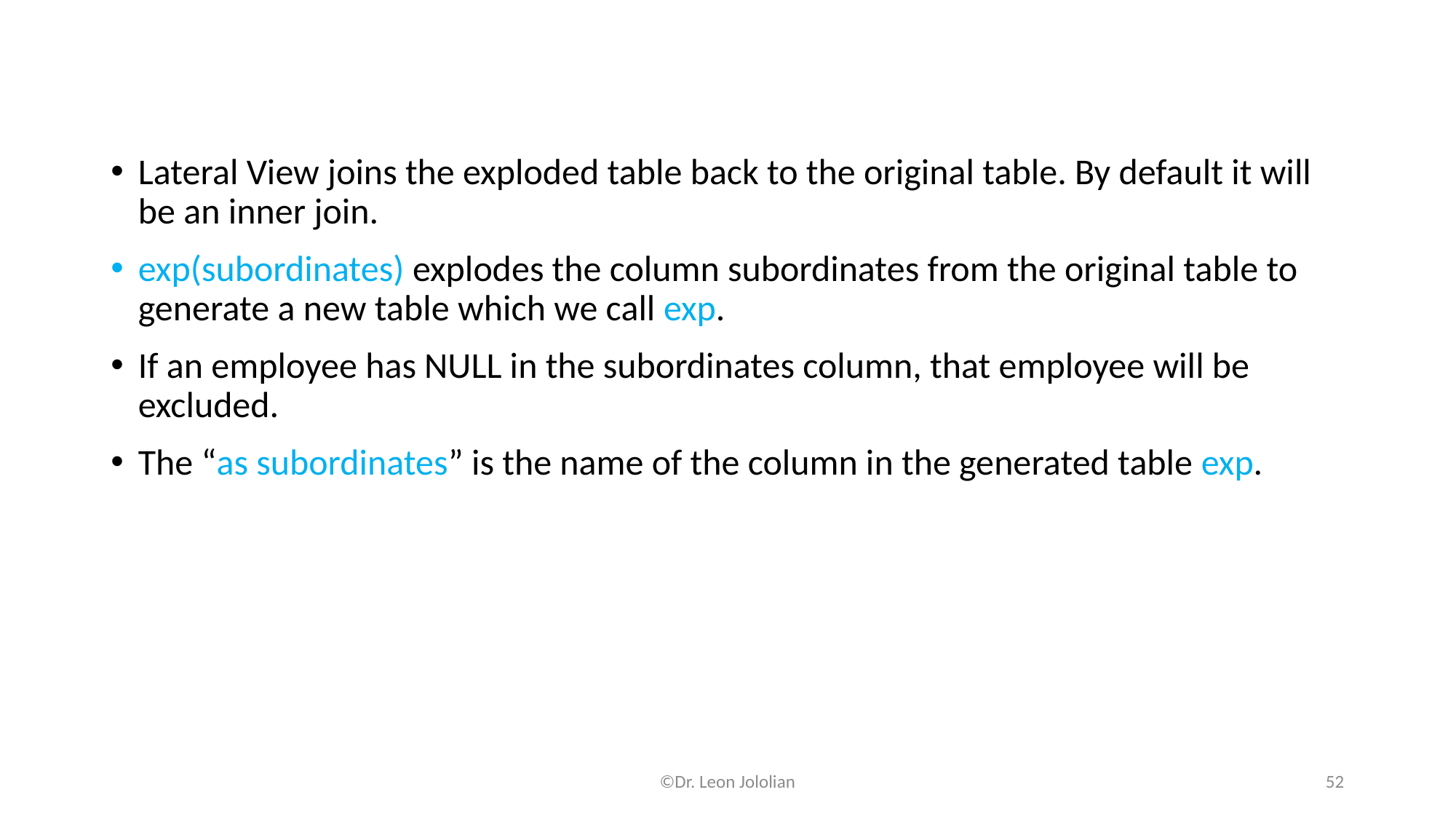

Lateral View joins the exploded table back to the original table. By default it will be an inner join.
exp(subordinates) explodes the column subordinates from the original table to generate a new table which we call exp.
If an employee has NULL in the subordinates column, that employee will be excluded.
The “as subordinates” is the name of the column in the generated table exp.
©Dr. Leon Jololian
52